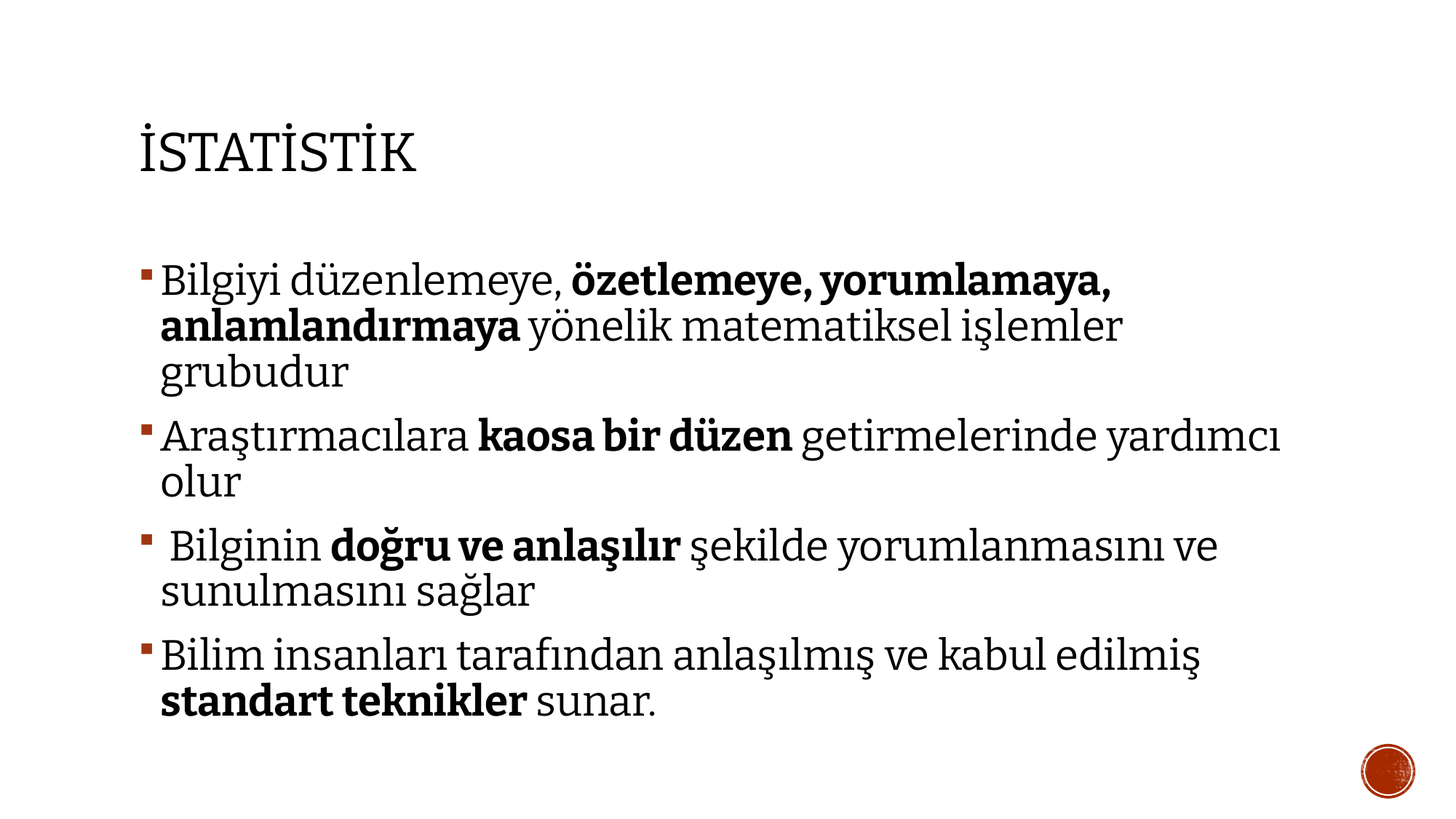

# istatistik
Bilgiyi düzenlemeye, özetlemeye, yorumlamaya, anlamlandırmaya yönelik matematiksel işlemler grubudur
Araştırmacılara kaosa bir düzen getirmelerinde yardımcı olur
 Bilginin doğru ve anlaşılır şekilde yorumlanmasını ve sunulmasını sağlar
Bilim insanları tarafından anlaşılmış ve kabul edilmiş standart teknikler sunar.